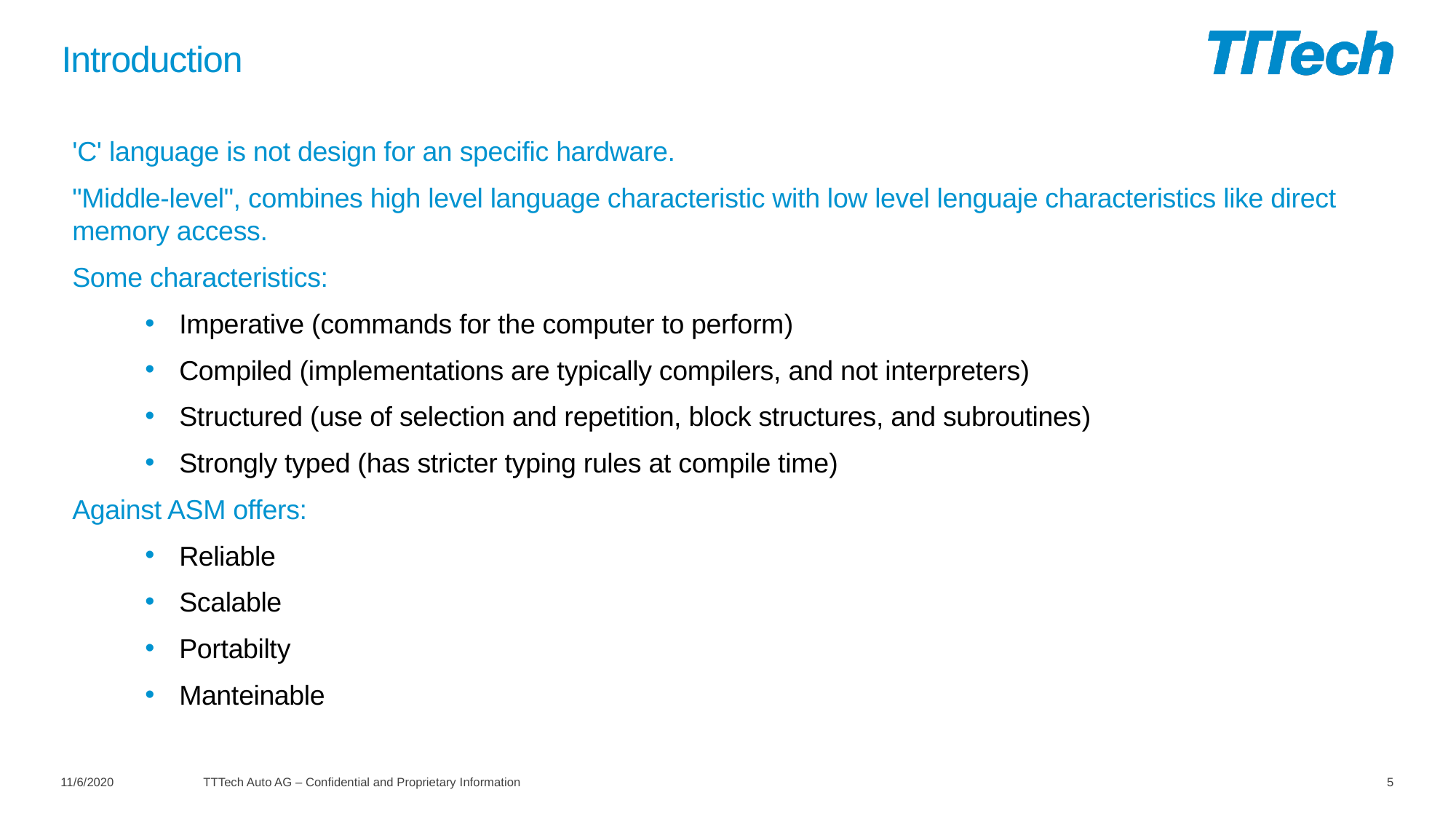

# Introduction
'C' language is not design for an specific hardware.
"Middle-level", combines high level language characteristic with low level lenguaje characteristics like direct memory access.
Some characteristics:
Imperative (commands for the computer to perform)
Compiled (implementations are typically compilers, and not interpreters)
Structured (use of selection and repetition, block structures, and subroutines)
Strongly typed (has stricter typing rules at compile time)
Against ASM offers:
Reliable
Scalable
Portabilty
Manteinable
11/6/2020
TTTech Auto AG – Confidential and Proprietary Information
5